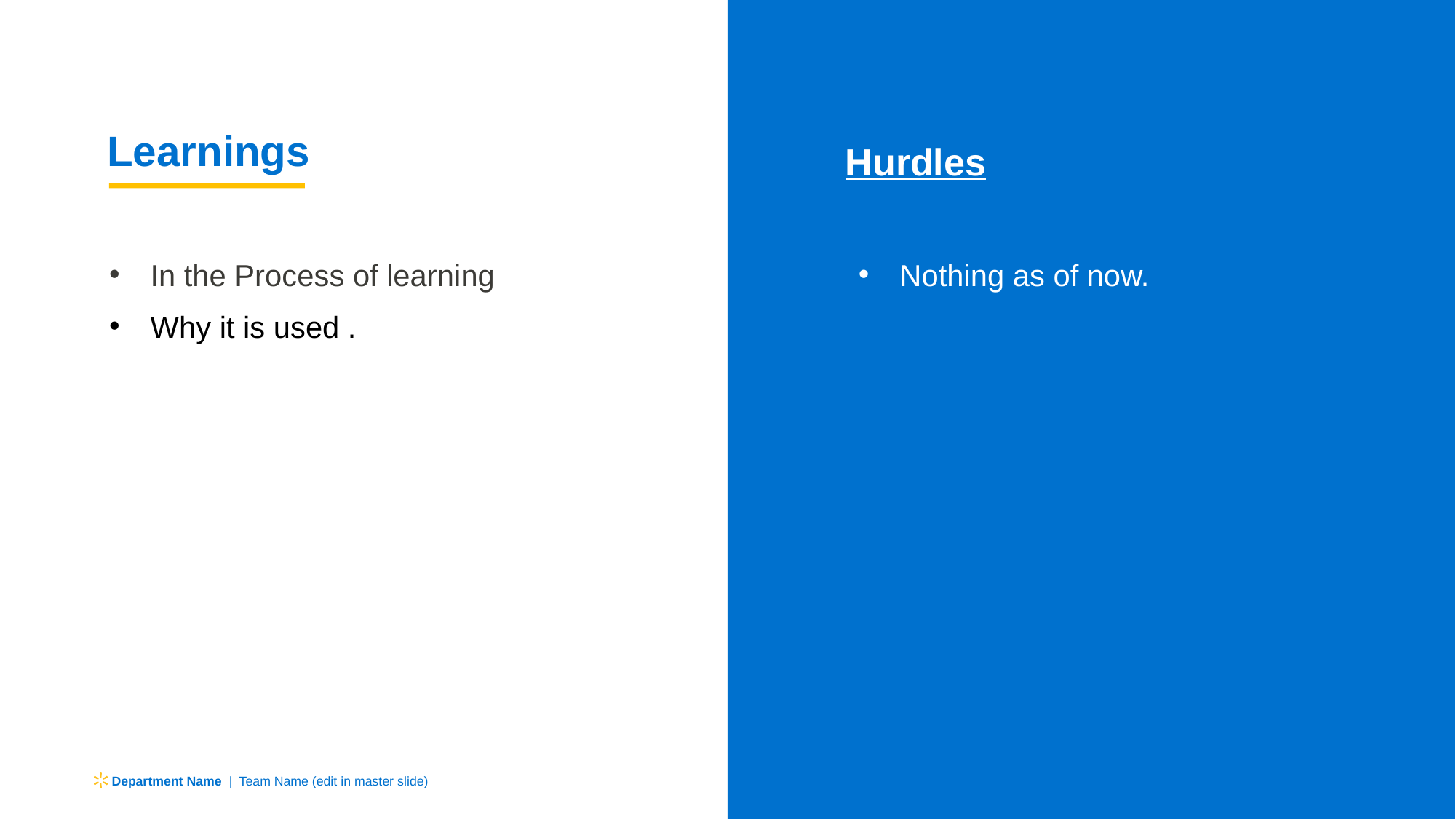

Learnings
Hurdles
In the Process of learning
Why it is used .
Nothing as of now.